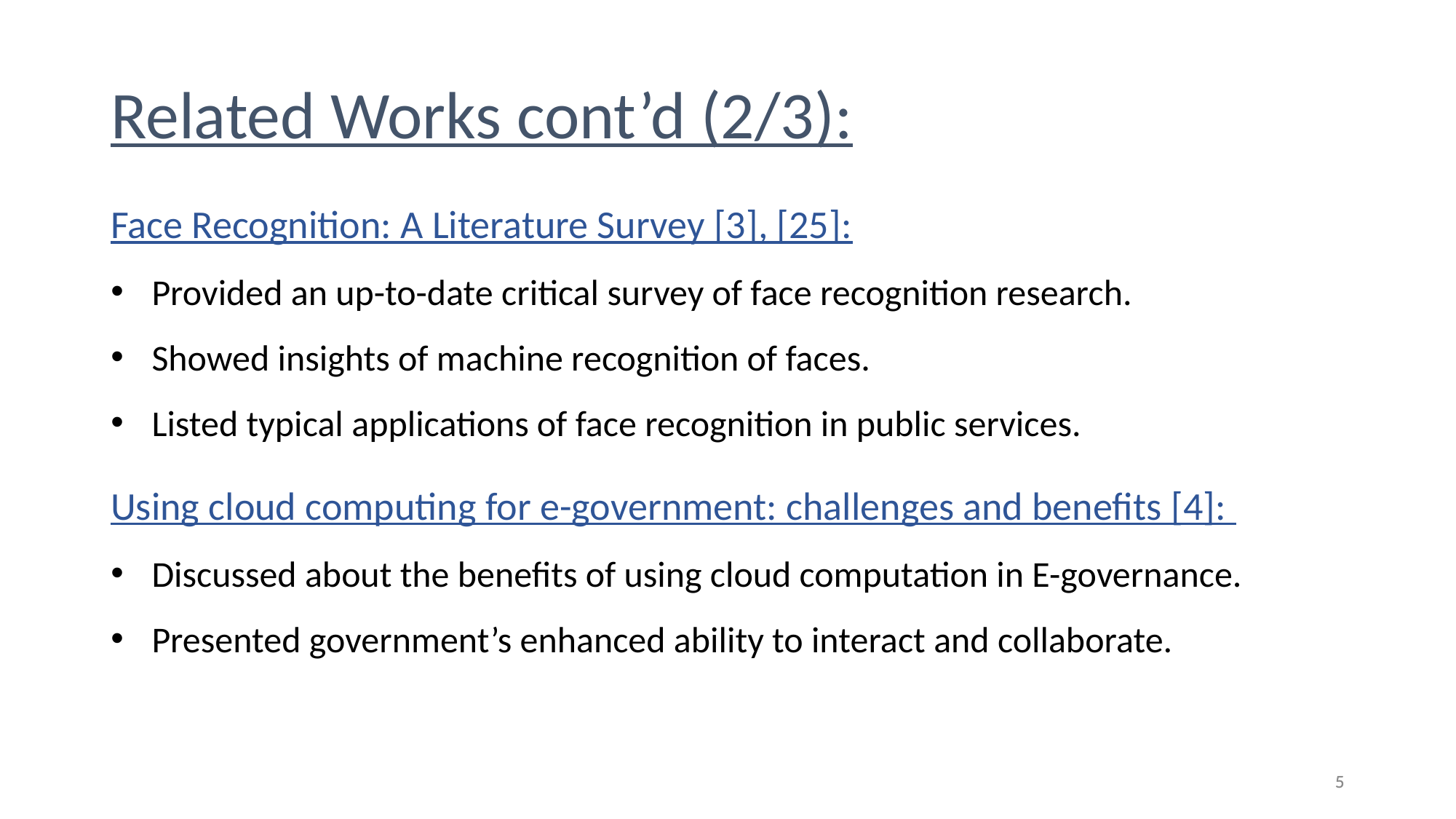

Related Works cont’d (2/3):
Face Recognition: A Literature Survey [3], [25]:
Provided an up-to-date critical survey of face recognition research.
Showed insights of machine recognition of faces.
Listed typical applications of face recognition in public services.

Using cloud computing for e-government: challenges and benefits [4]:
Discussed about the benefits of using cloud computation in E-governance.
Presented government’s enhanced ability to interact and collaborate.
5
5